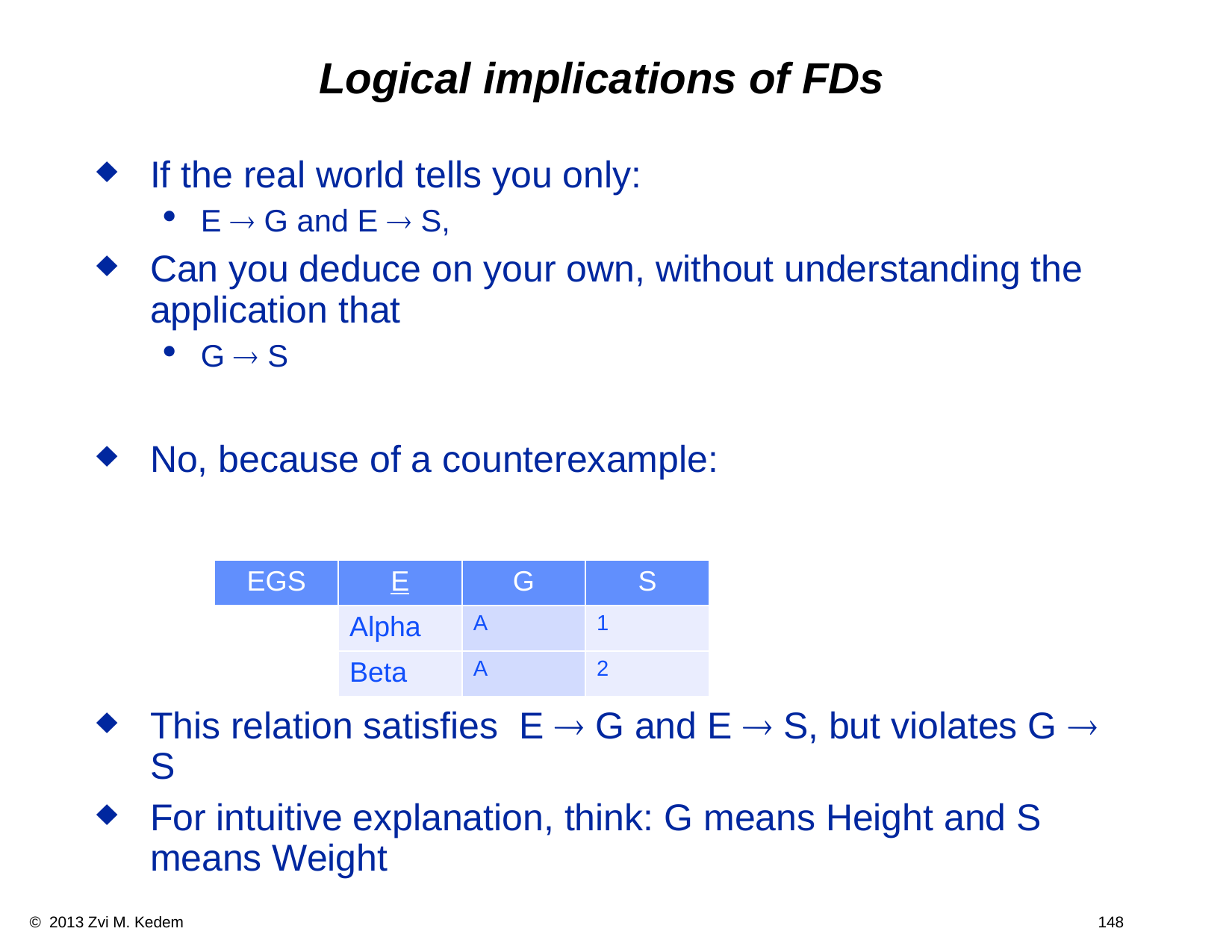

# Logical implications of FDs
If the real world tells you only:
E → G and E → S,
Can you deduce on your own, without understanding the application that
G → S

No, because of a counterexample:

This relation satisfies  E → G and E → S, but violates G → S
For intuitive explanation, think: G means Height and S means Weight

| EGS | E | G | S |
| --- | --- | --- | --- |
|  | Alpha | A | 1 |
|  | Beta | A | 2 |
|  |
| --- |